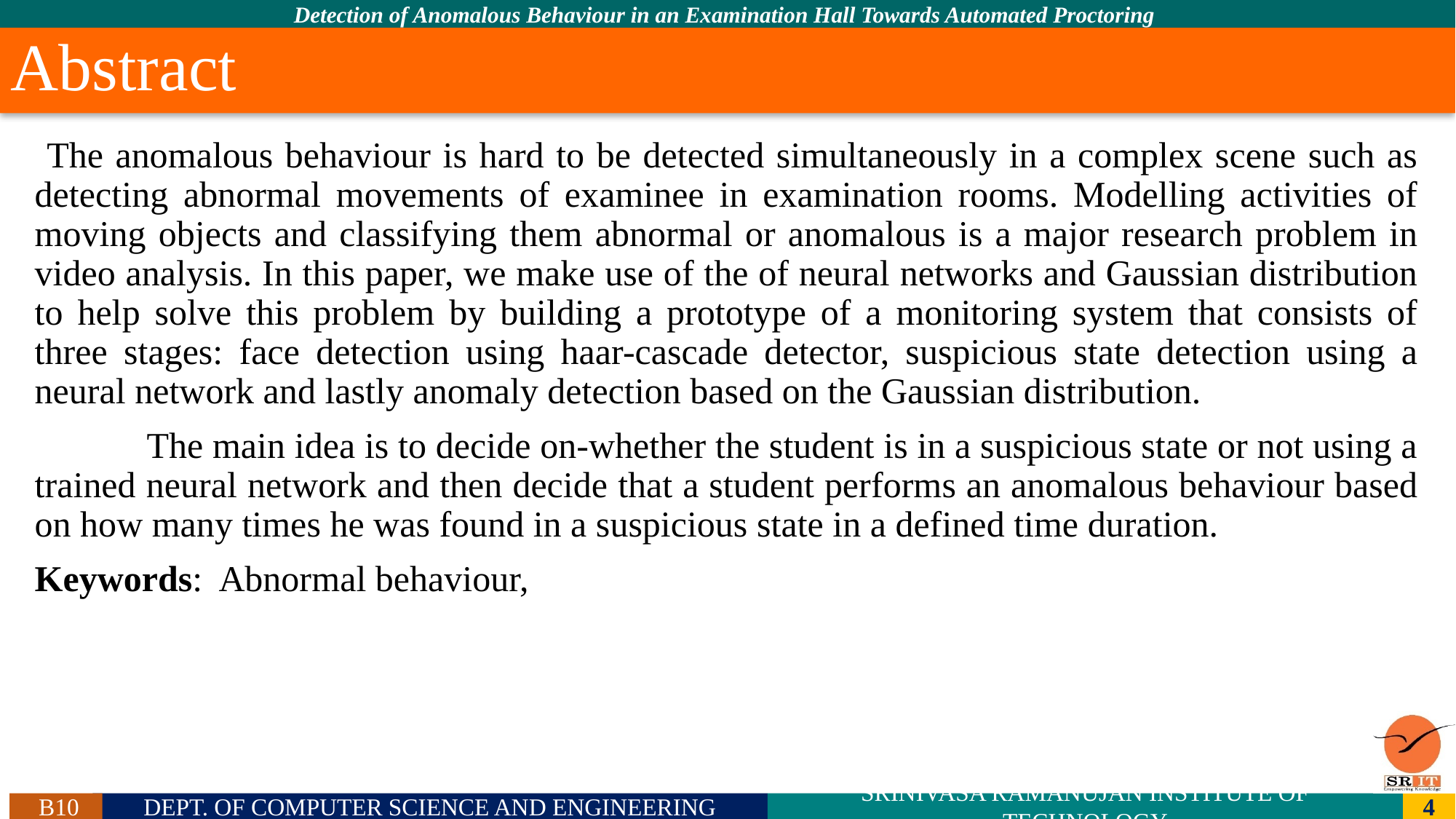

# Abstract
 The anomalous behaviour is hard to be detected simultaneously in a complex scene such as detecting abnormal movements of examinee in examination rooms. Modelling activities of moving objects and classifying them abnormal or anomalous is a major research problem in video analysis. In this paper, we make use of the of neural networks and Gaussian distribution to help solve this problem by building a prototype of a monitoring system that consists of three stages: face detection using haar-cascade detector, suspicious state detection using a neural network and lastly anomaly detection based on the Gaussian distribution.
            The main idea is to decide on-whether the student is in a suspicious state or not using a trained neural network and then decide that a student performs an anomalous behaviour based on how many times he was found in a suspicious state in a defined time duration.
Keywords:  Abnormal behaviour,